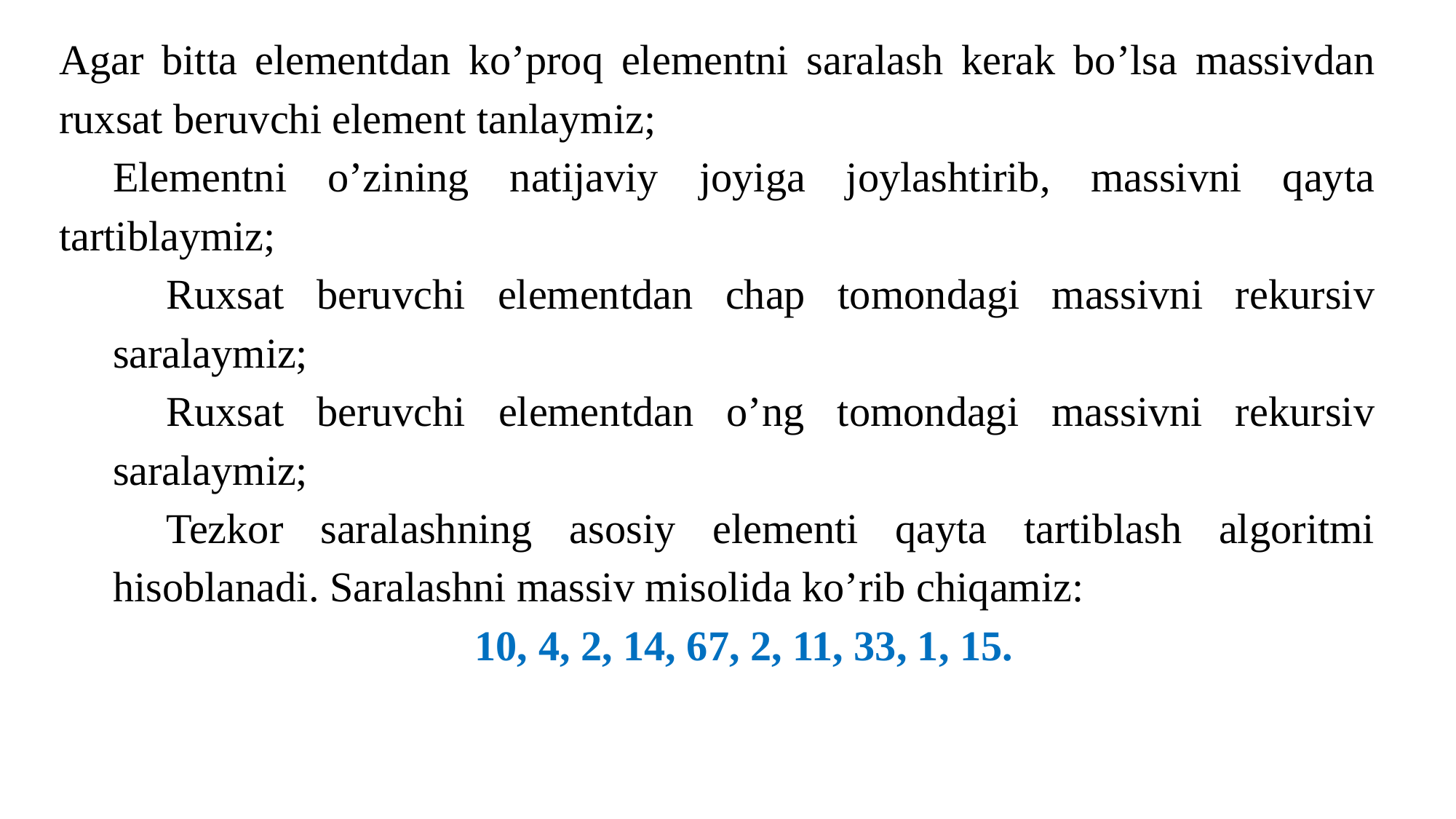

Agar bitta elementdan ko’proq elementni saralash kerak bo’lsa massivdan ruxsat beruvchi element tanlaymiz;
Elementni o’zining natijaviy joyiga joylashtirib, massivni qayta tartiblaymiz;
Ruxsat beruvchi elementdan chap tomondagi massivni rekursiv saralaymiz;
Ruxsat beruvchi elementdan o’ng tomondagi massivni rekursiv saralaymiz;
Tezkor saralashning asosiy elementi qayta tartiblash algoritmi hisoblanadi. Saralashni massiv misolida ko’rib chiqamiz:
10, 4, 2, 14, 67, 2, 11, 33, 1, 15.